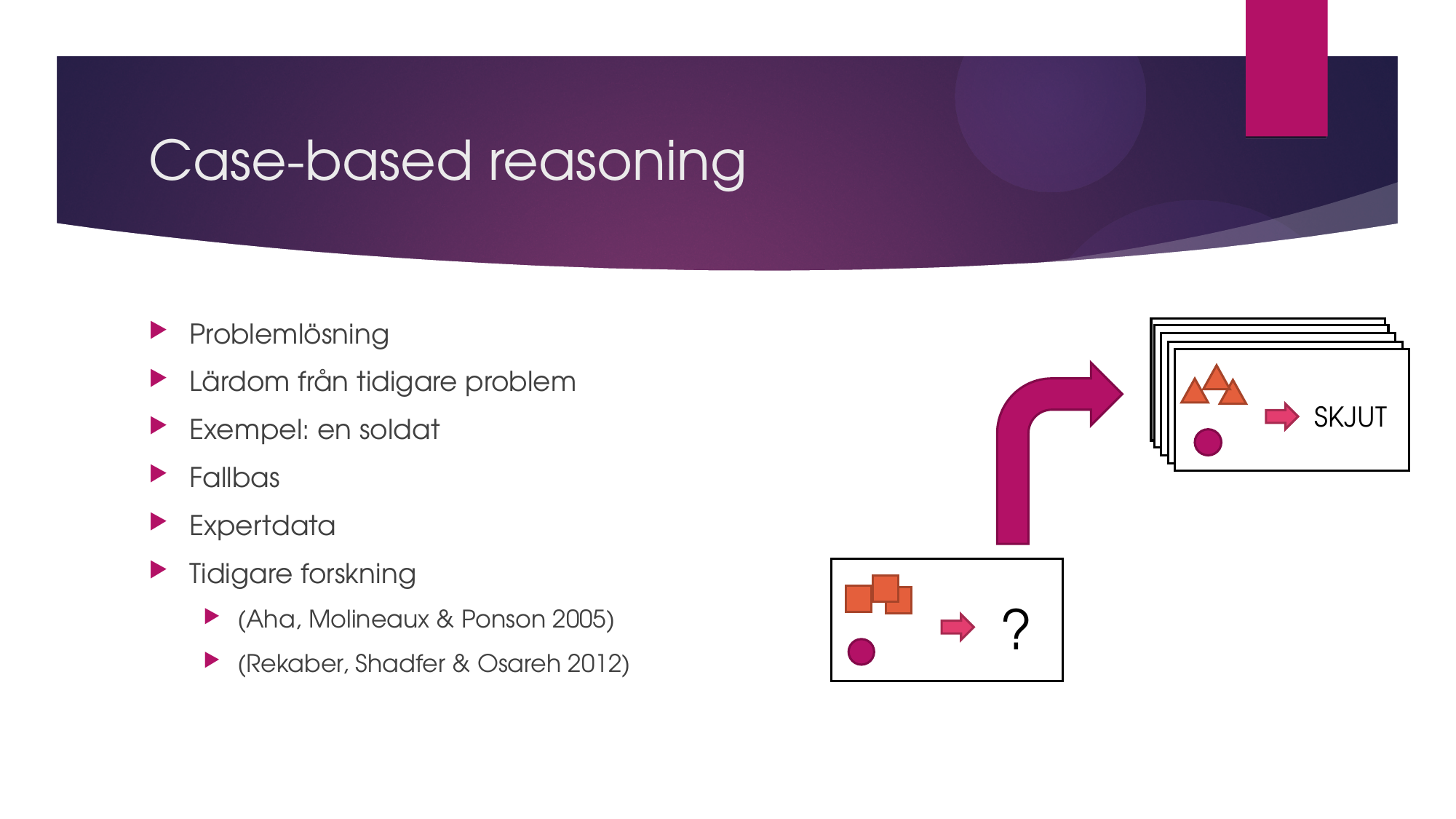

# Case-based reasoning
Problemlösning
Lärdom från tidigare problem
Exempel: en soldat
Fallbas
Expertdata
Tidigare forskning
(Aha, Molineaux & Ponson 2005)
(Rekaber, Shadfer & Osareh 2012)

SKJUT

?